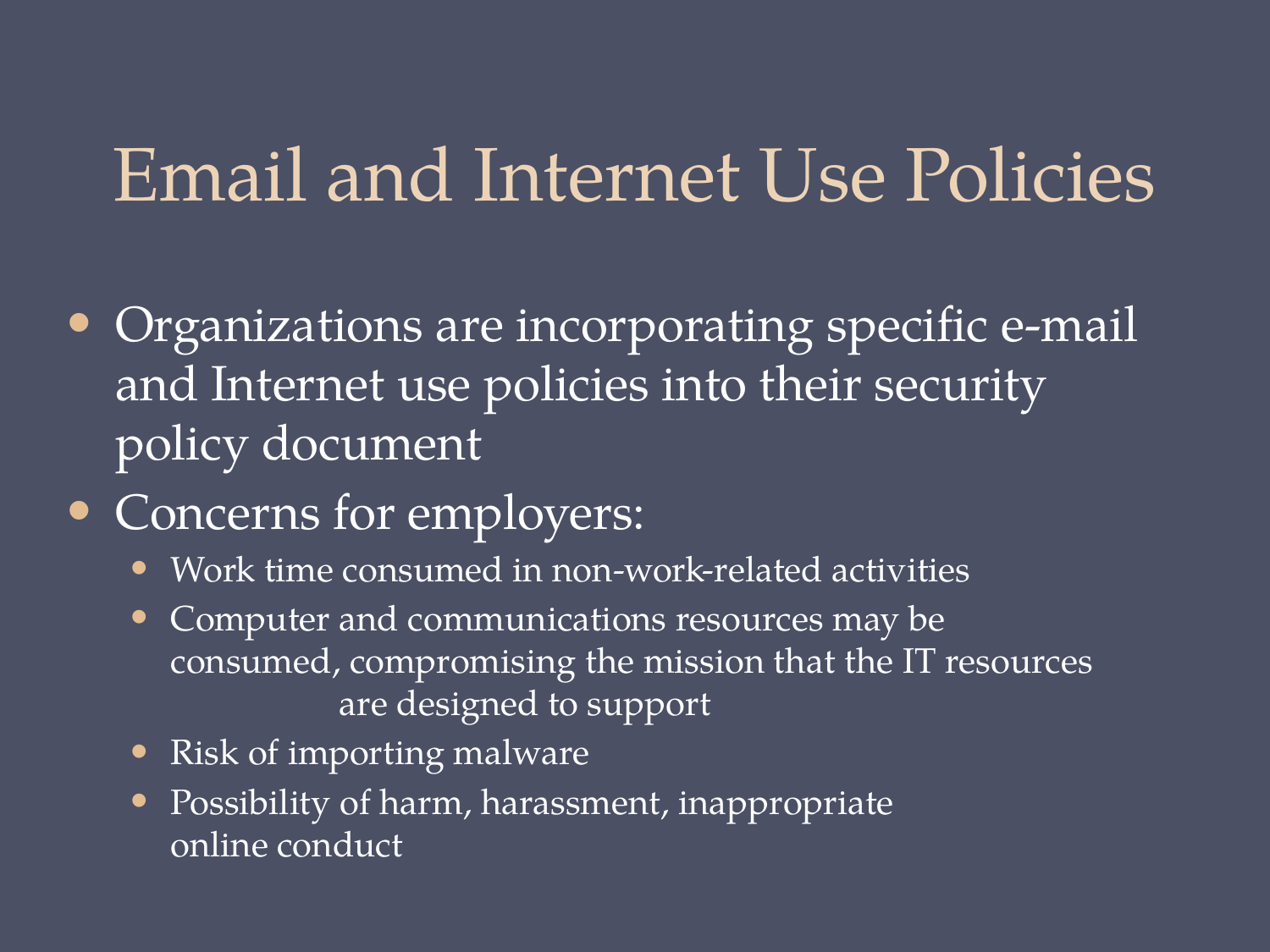

# Email and Internet Use Policies
Organizations are incorporating specific e-mail and Internet use policies into their security policy document
Concerns for employers:
Work time consumed in non-work-related activities
Computer and communications resources may be        consumed, compromising the mission that the IT resources                              are designed to support
Risk of importing malware
Possibility of harm, harassment, inappropriate                             online conduct